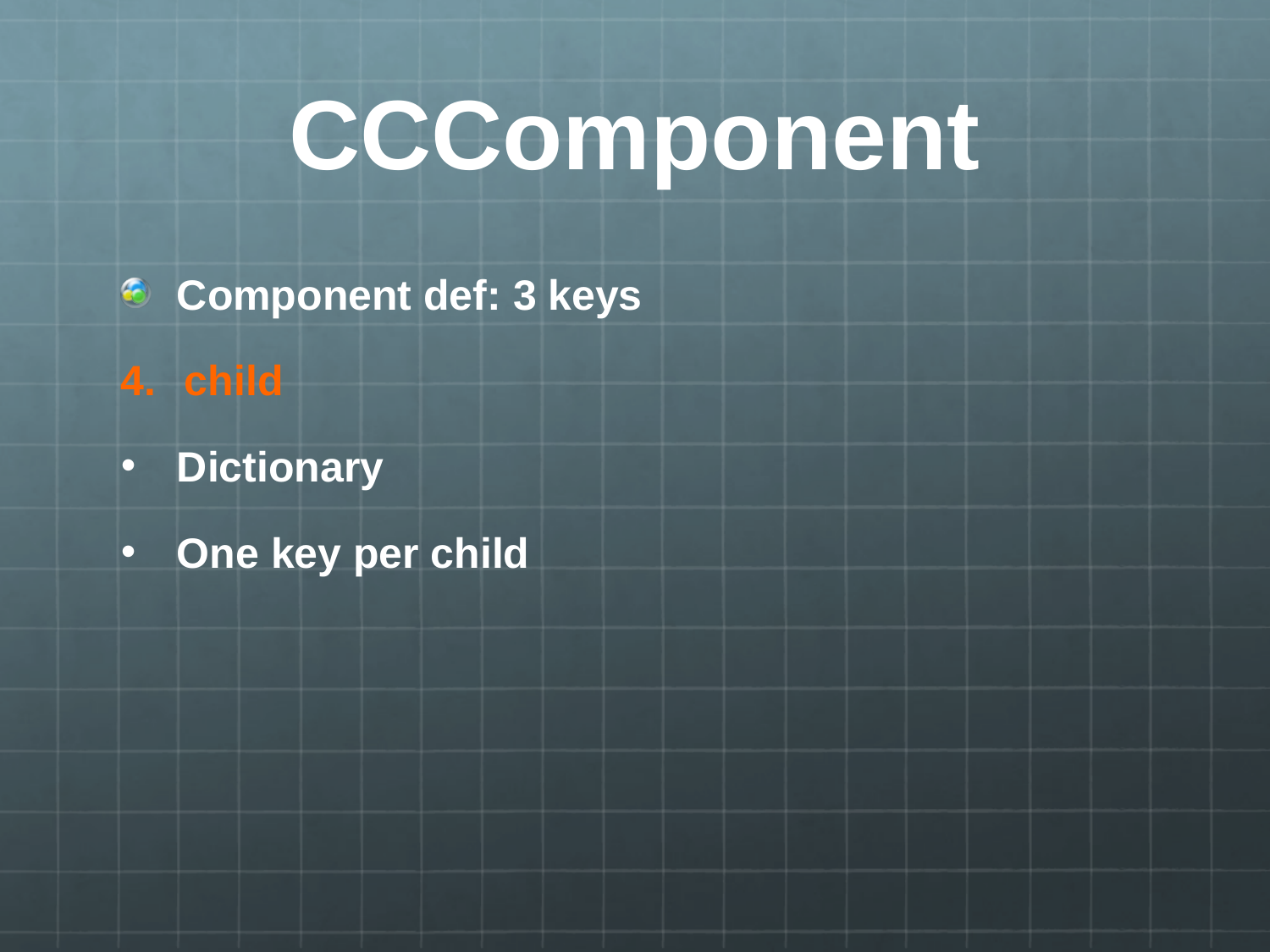

# CCComponent
Component def: 3 keys
child
Dictionary
One key per child